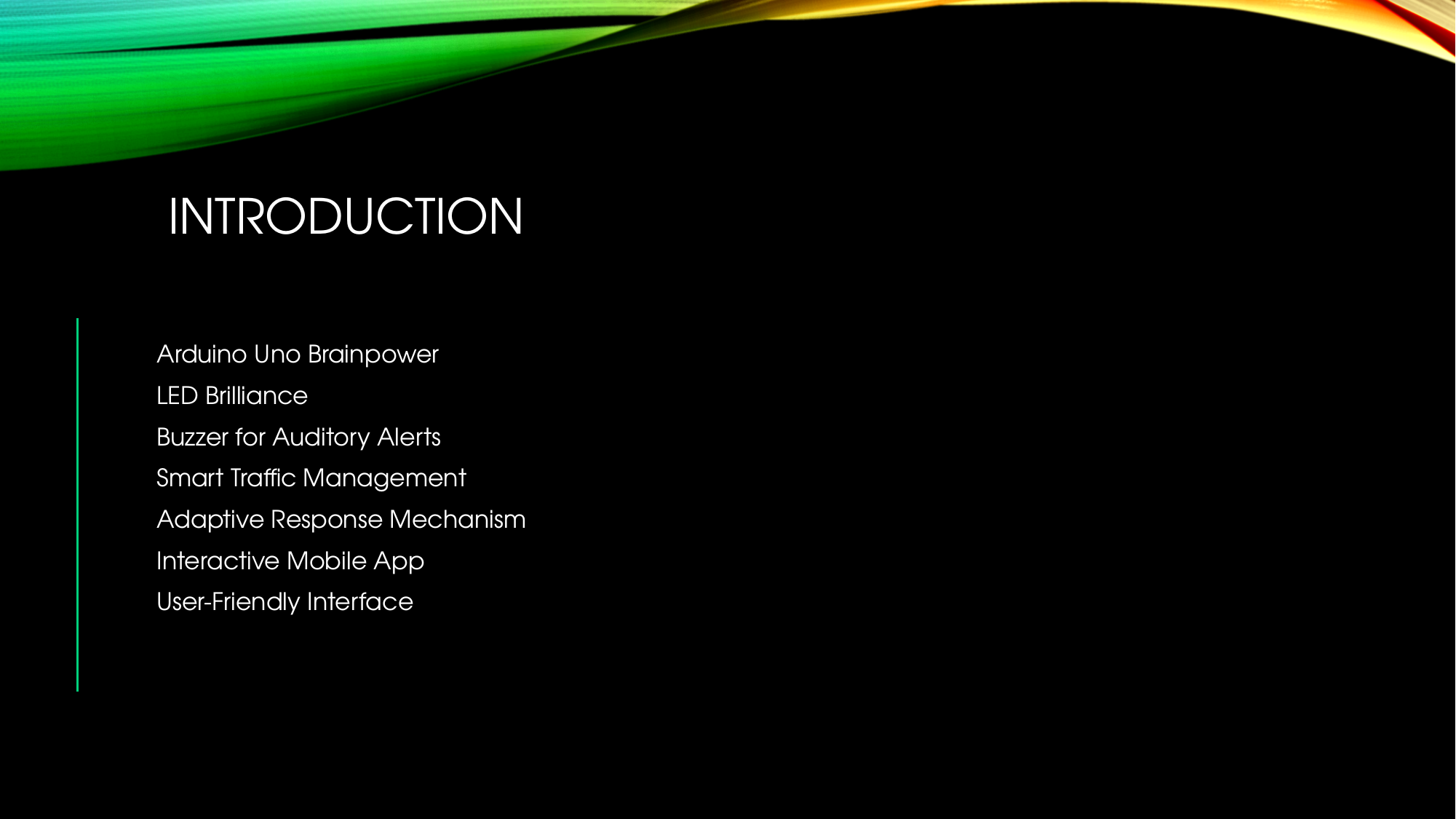

# Introduction
Arduino Uno Brainpower
LED Brilliance
Buzzer for Auditory Alerts
Smart Traffic Management
Adaptive Response Mechanism
Interactive Mobile App
User-Friendly Interface